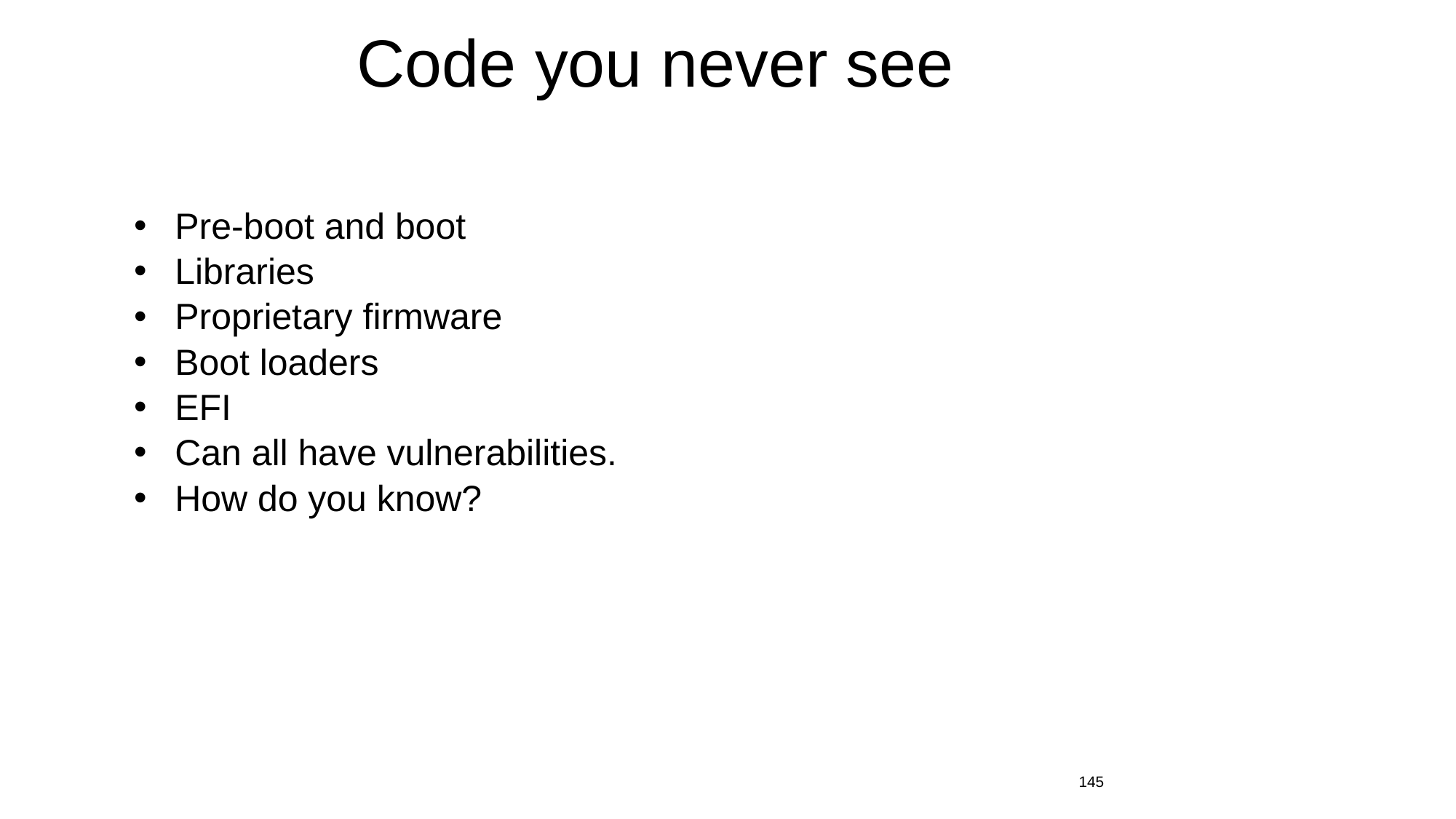

# Code you never see
Pre-boot and boot
Libraries
Proprietary firmware
Boot loaders
EFI
Can all have vulnerabilities.
How do you know?
145